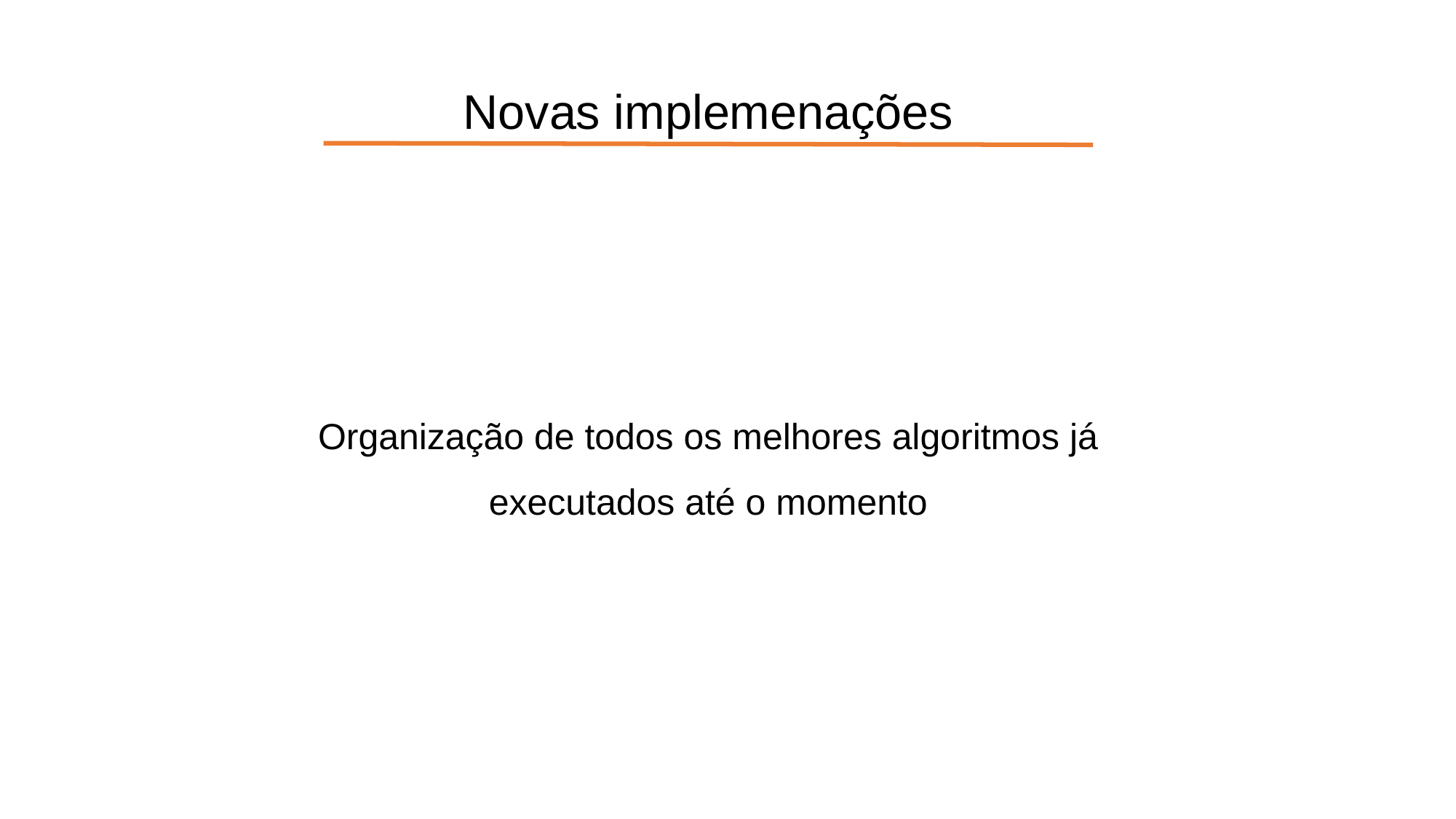

Novas implemenações
Organização de todos os melhores algoritmos já executados até o momento